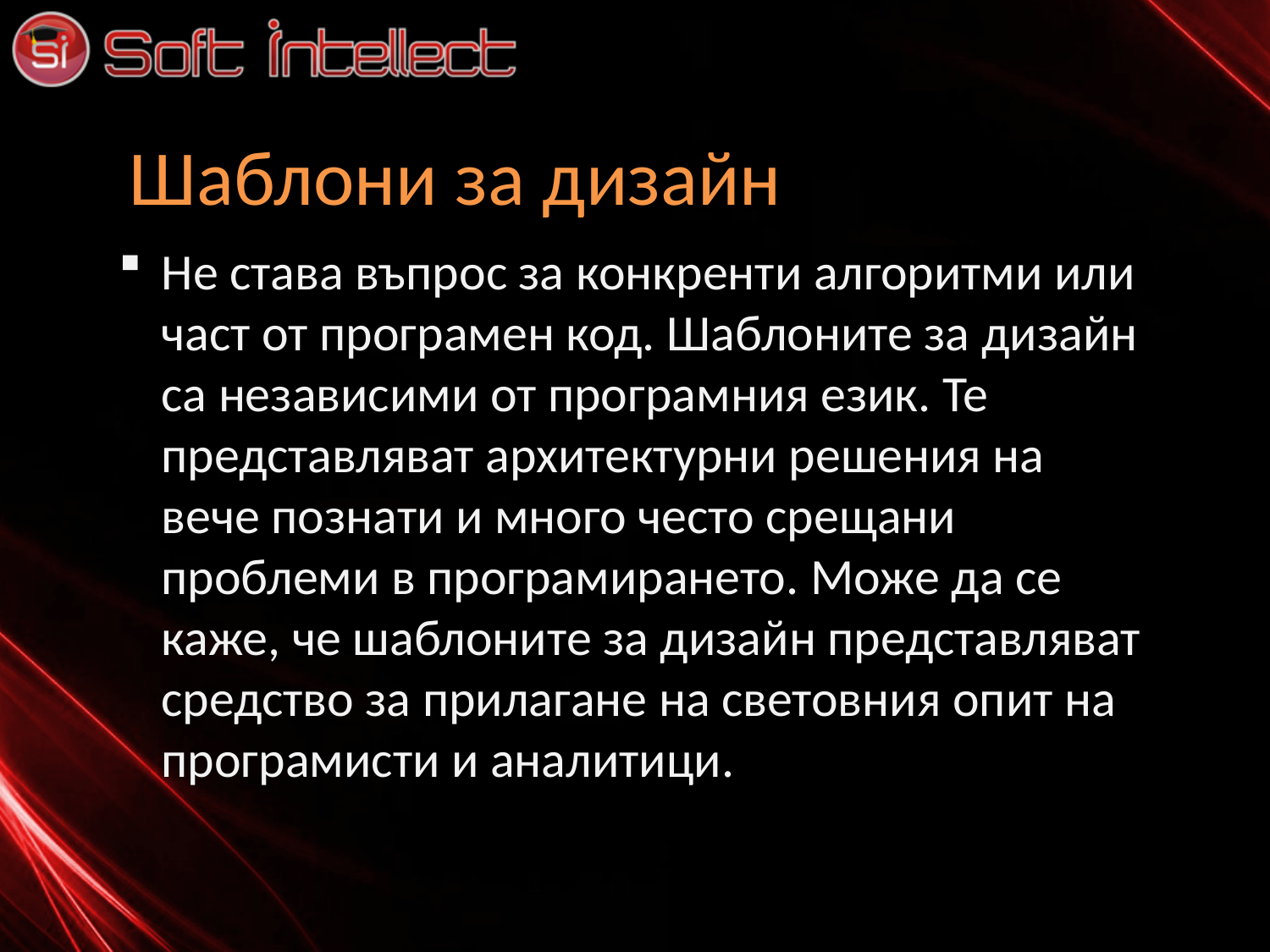

# Шаблони за дизайн
Не става въпрос за конкренти алгоритми или част от програмен код. Шаблоните за дизайн са независими от програмния език. Те представляват архитектурни решения на вече познати и много често срещани проблеми в програмирането. Може да се каже, че шаблоните за дизайн представляват средство за прилагане на световния опит на програмисти и аналитици.